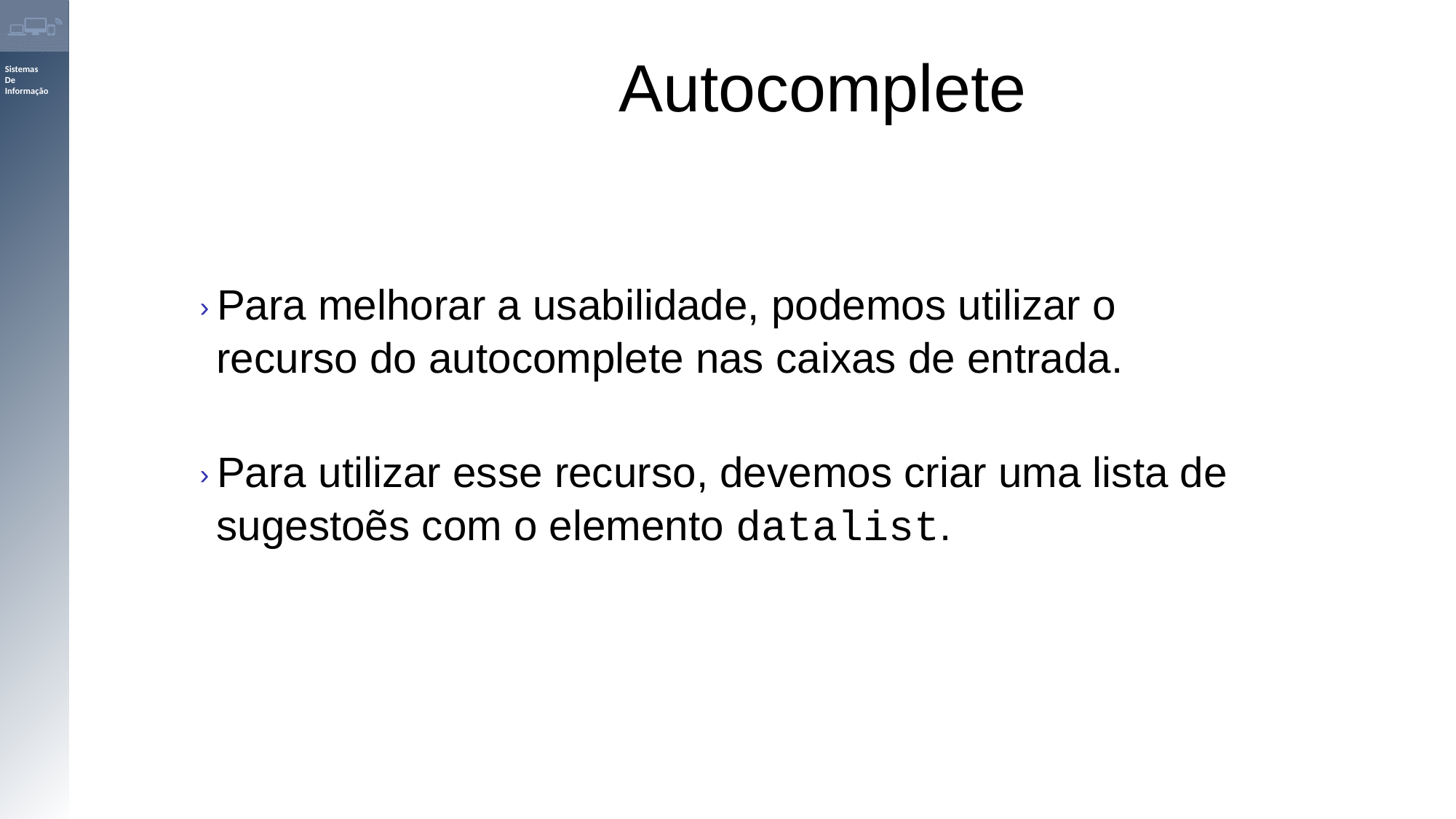

# Autocomplete
› Para melhorar a usabilidade, podemos utilizar o recurso do autocomplete nas caixas de entrada.

› Para utilizar esse recurso, devemos criar uma lista de sugestoẽs com o elemento datalist.